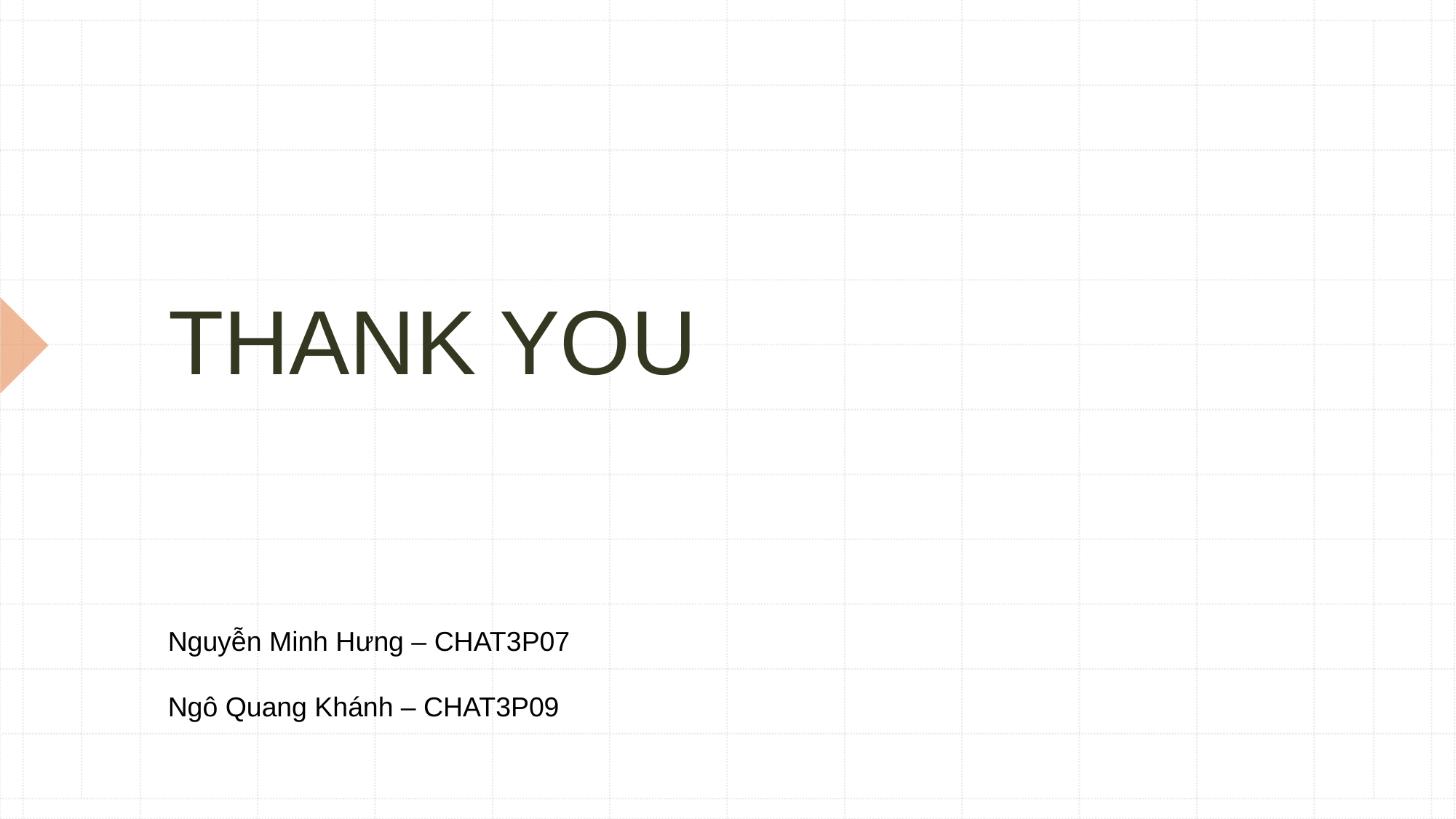

# THANK YOU
Nguyễn Minh Hưng – CHAT3P07

Ngô Quang Khánh – CHAT3P09